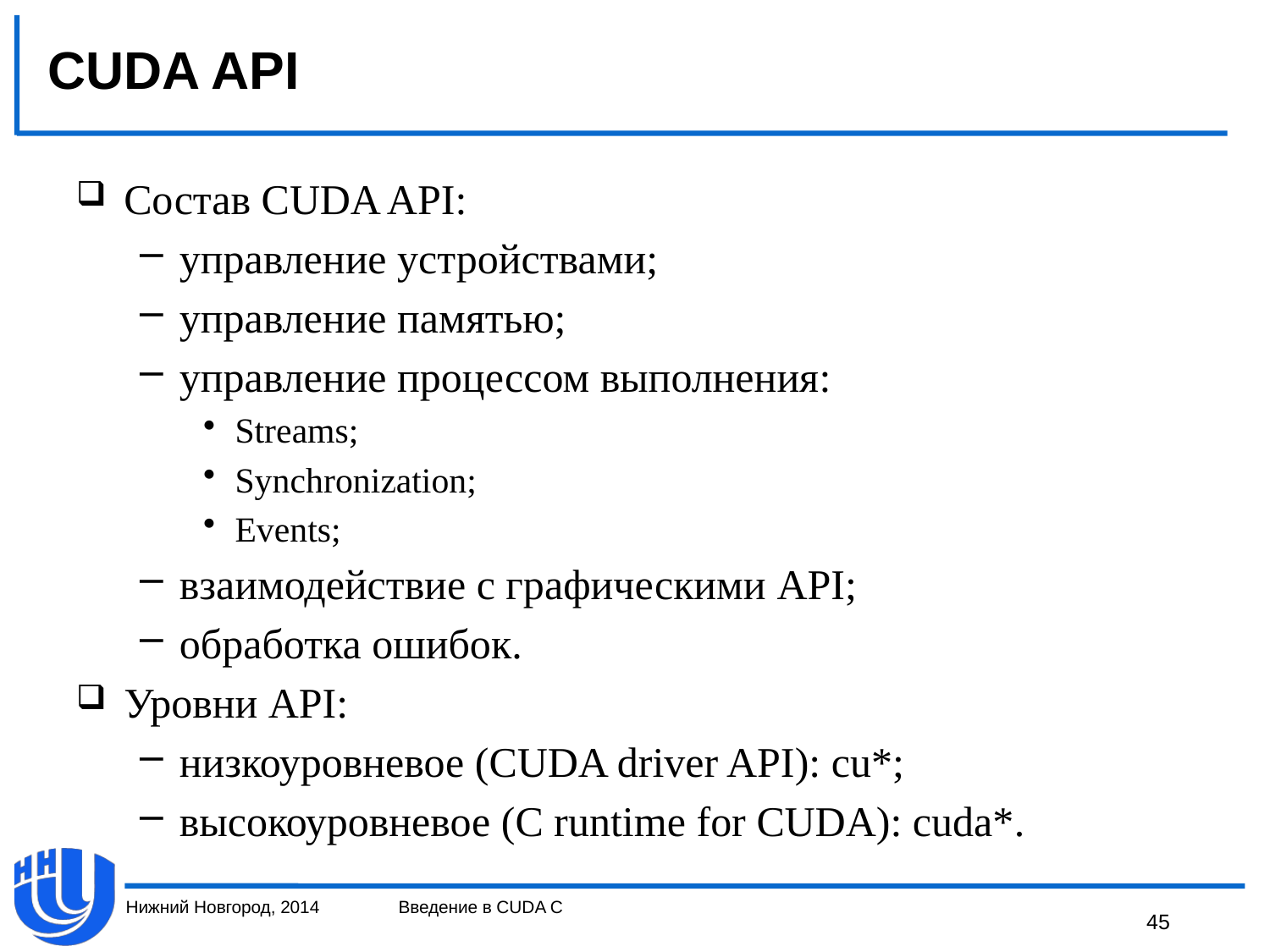

# CUDA API
Состав CUDA API:
управление устройствами;
управление памятью;
управление процессом выполнения:
Streams;
Synchronization;
Events;
взаимодействие с графическими API;
обработка ошибок.
Уровни API:
низкоуровневое (CUDA driver API): cu*;
высокоуровневое (C runtime for CUDA): cuda*.
Нижний Новгород, 2014
Введение в CUDA C
45